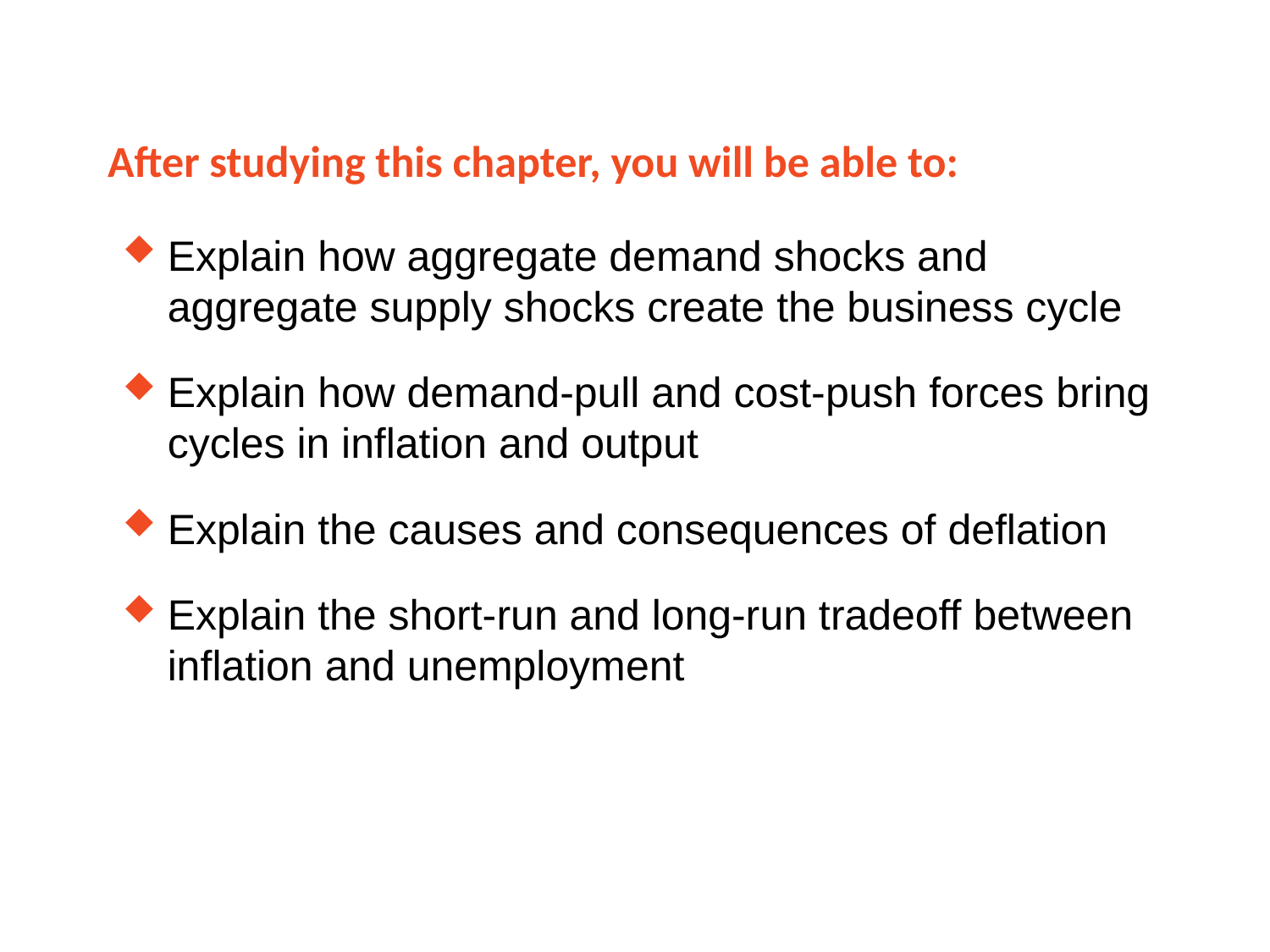

After studying this chapter, you will be able to:
Explain how aggregate demand shocks and aggregate supply shocks create the business cycle
Explain how demand-pull and cost-push forces bring cycles in inflation and output
Explain the causes and consequences of deflation
Explain the short-run and long-run tradeoff between inflation and unemployment